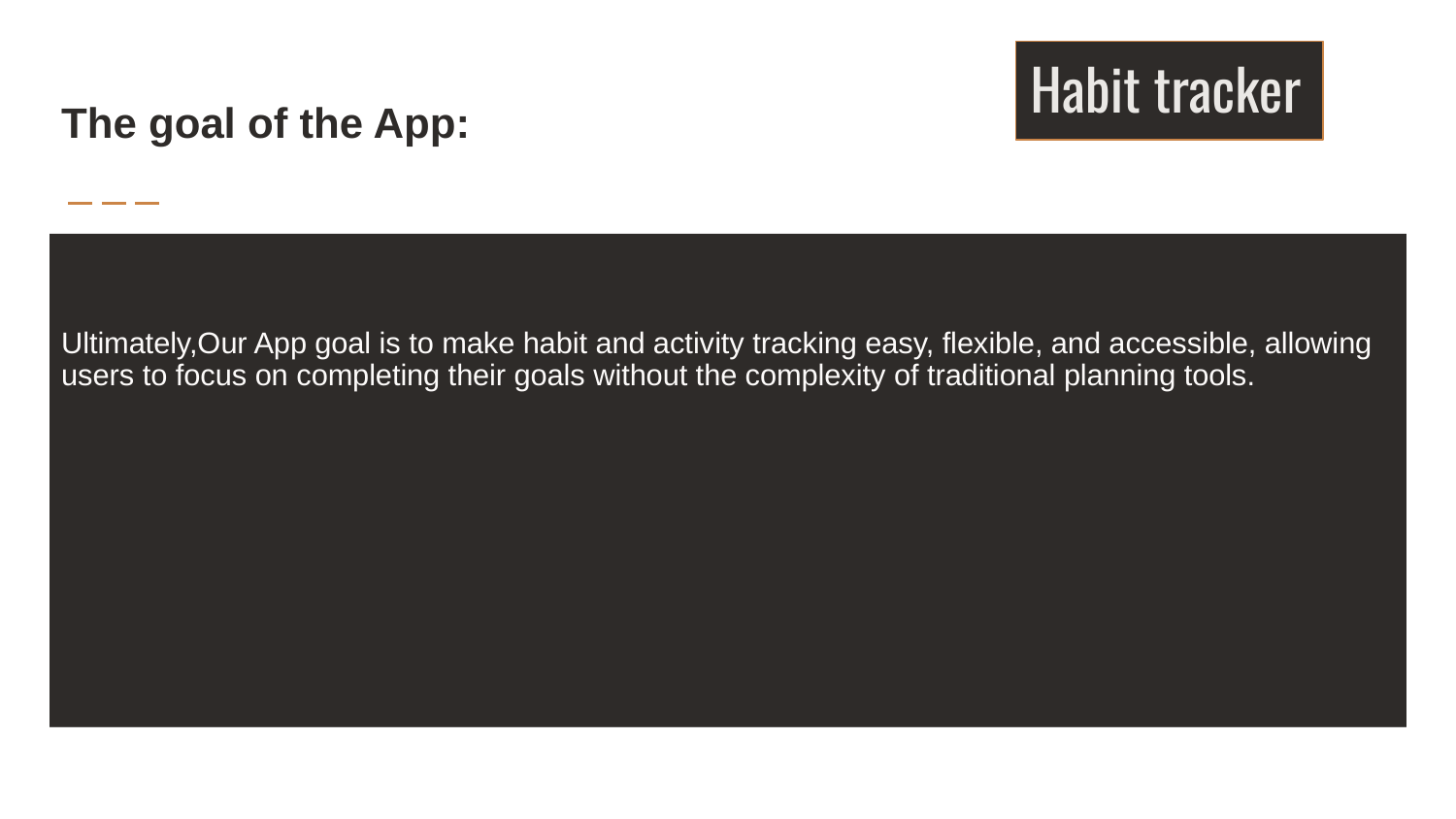

Habit tracker
# The goal of the App:

Ultimately,Our App goal is to make habit and activity tracking easy, flexible, and accessible, allowing users to focus on completing their goals without the complexity of traditional planning tools.